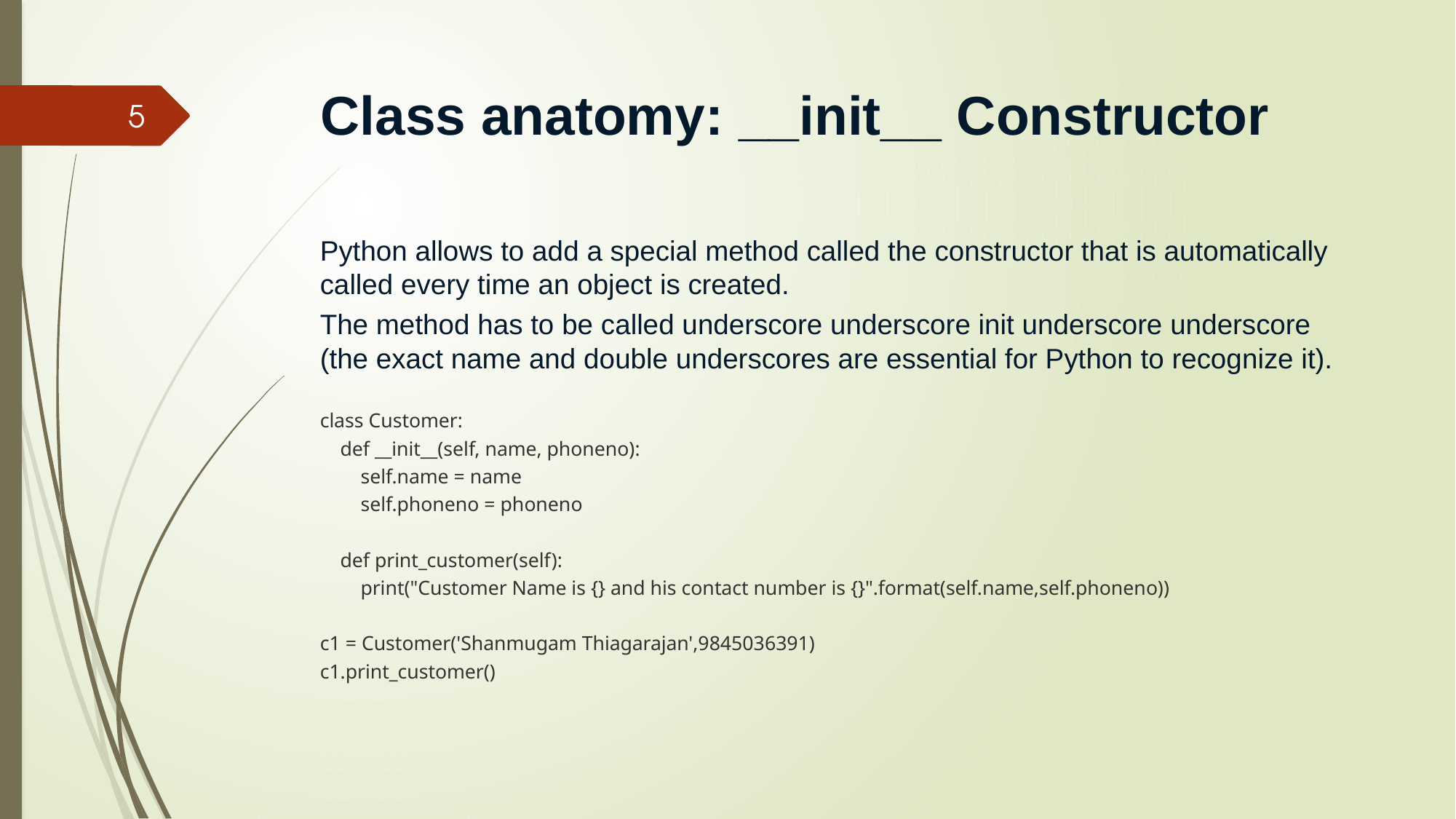

# Class anatomy: __init__ Constructor
5
Python allows to add a special method called the constructor that is automatically called every time an object is created.
The method has to be called underscore underscore init underscore underscore (the exact name and double underscores are essential for Python to recognize it).

class Customer:
    def __init__(self, name, phoneno):
        self.name = name
        self.phoneno = phoneno

    def print_customer(self):
        print("Customer Name is {} and his contact number is {}".format(self.name,self.phoneno))

c1 = Customer('Shanmugam Thiagarajan',9845036391)
c1.print_customer()